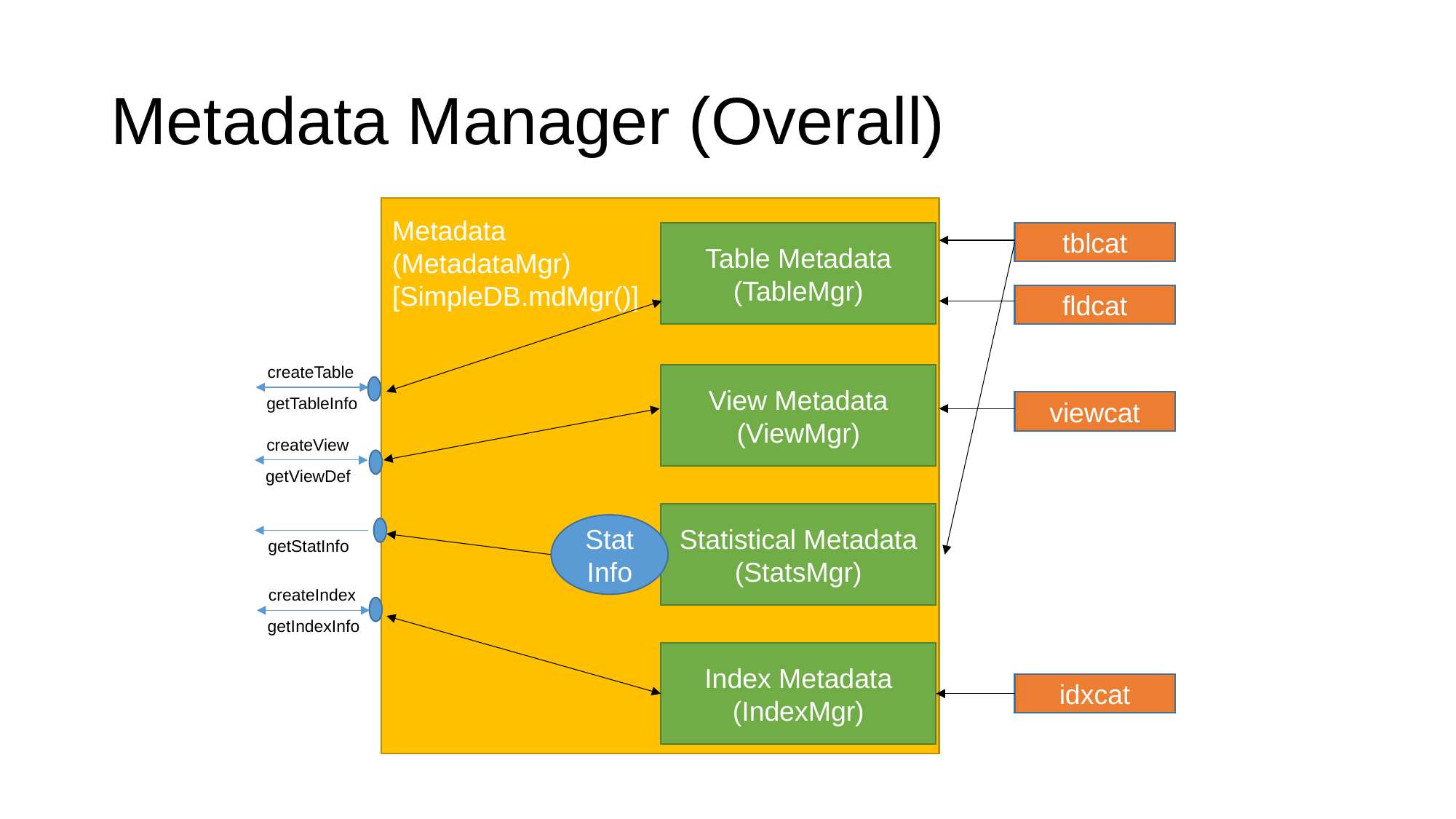

# Metadata Manager (Overall)
Metadata
(MetadataMgr)
[SimpleDB.mdMgr()]

Table Metadata
(TableMgr)
tblcat
fldcat
createTable
View Metadata
(ViewMgr)

getTableInfo
viewcat
createView

getViewDef
Statistical Metadata
(StatsMgr)
Stat Info

getStatInfo
createIndex

getIndexInfo
Index Metadata
(IndexMgr)
idxcat